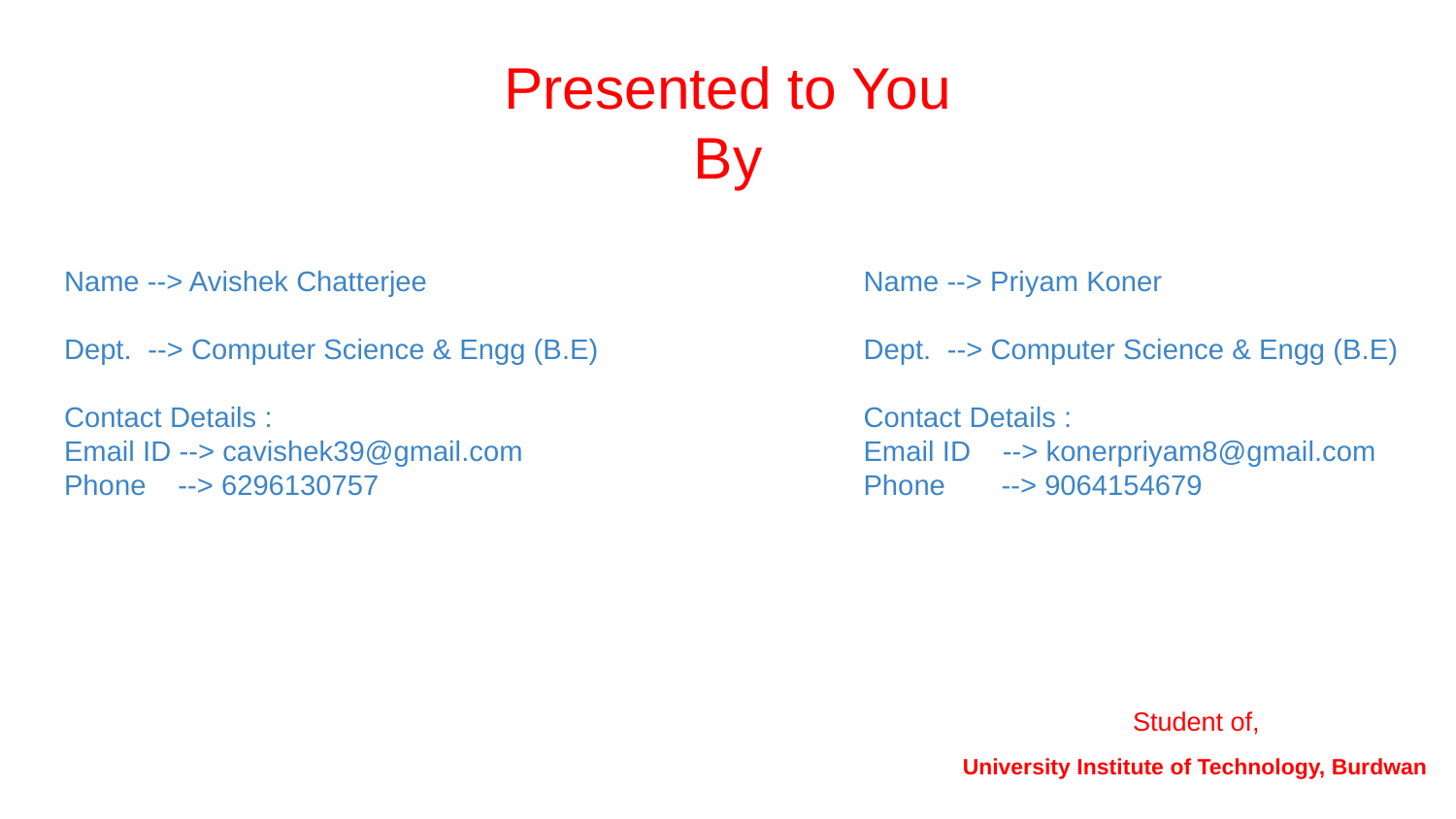

# Presented to You
By

Name --> Avishek Chatterjee

Dept.  --> Computer Science & Engg (B.E)

Contact Details :
Email ID --> cavishek39@gmail.com
Phone    --> 6296130757

Name --> Priyam Koner

Dept.  --> Computer Science & Engg (B.E)

Contact Details :
Email ID    --> konerpriyam8@gmail.com
Phone       --> 9064154679
Student of,
University Institute of Technology, Burdwan